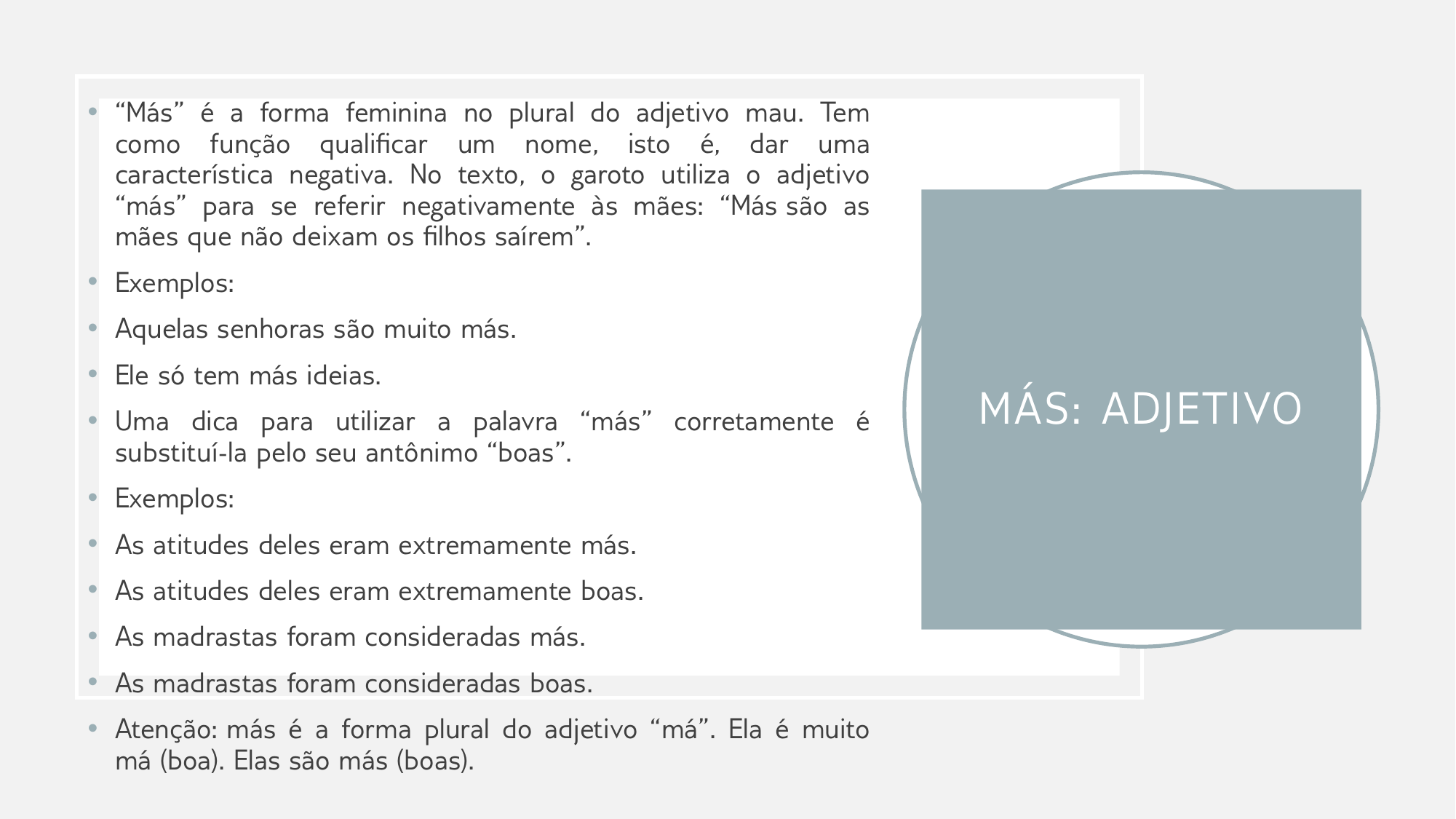

“Más” é a forma feminina no plural do adjetivo mau. Tem como função qualificar um nome, isto é, dar uma característica negativa. No texto, o garoto utiliza o adjetivo “más” para se referir negativamente às mães: “Más são as mães que não deixam os filhos saírem”.
Exemplos:
Aquelas senhoras são muito más.
Ele só tem más ideias.
Uma dica para utilizar a palavra “más” corretamente é substituí-la pelo seu antônimo “boas”.
Exemplos:
As atitudes deles eram extremamente más.
As atitudes deles eram extremamente boas.
As madrastas foram consideradas más.
As madrastas foram consideradas boas.
Atenção: más é a forma plural do adjetivo “má”. Ela é muito má (boa). Elas são más (boas).

# MÁS: adjetivo